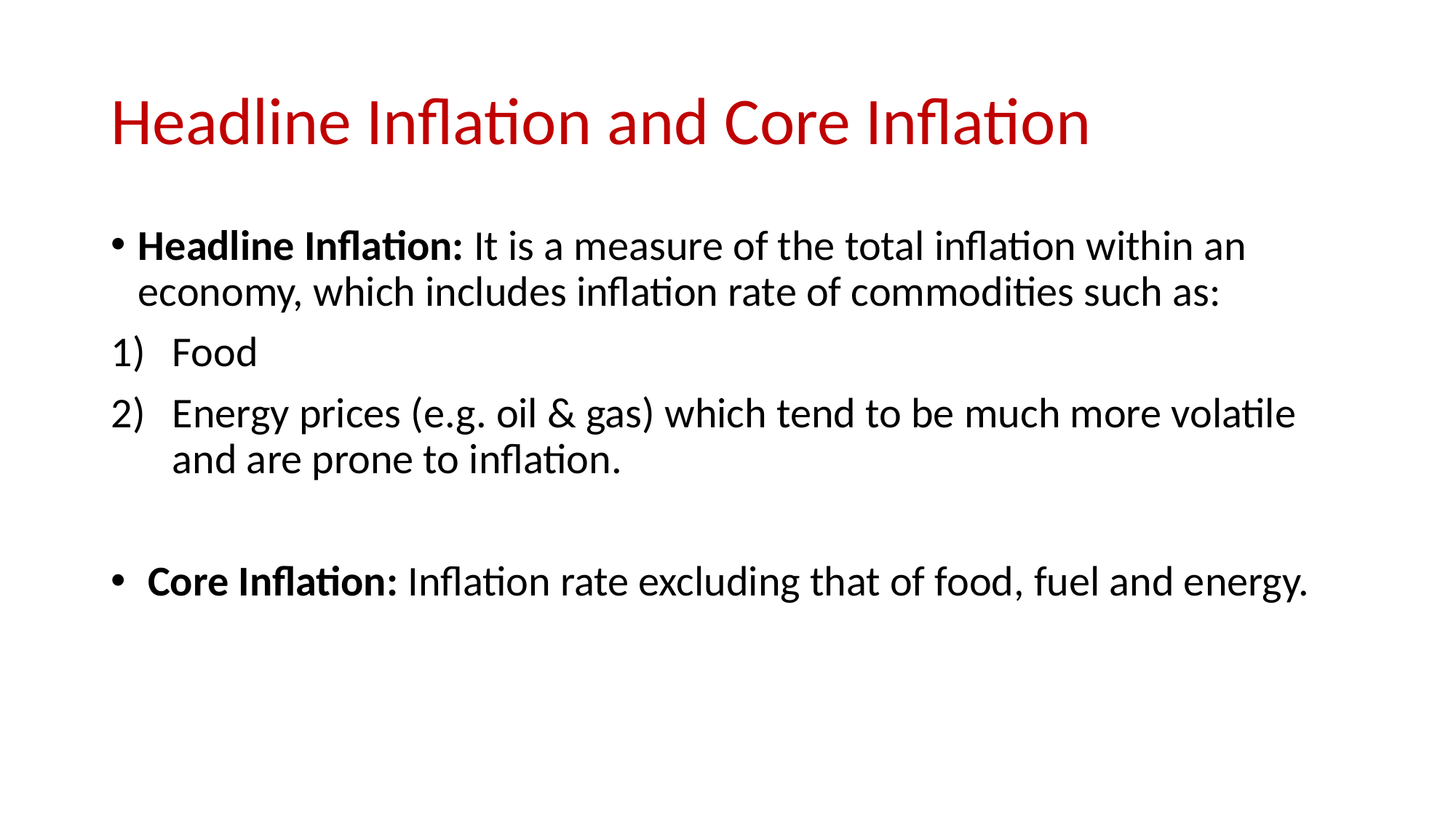

# Headline Inflation and Core Inflation
Headline Inflation: It is a measure of the total inflation within an economy, which includes inflation rate of commodities such as:
Food
Energy prices (e.g. oil & gas) which tend to be much more volatile and are prone to inflation.

 Core Inflation: Inflation rate excluding that of food, fuel and energy.